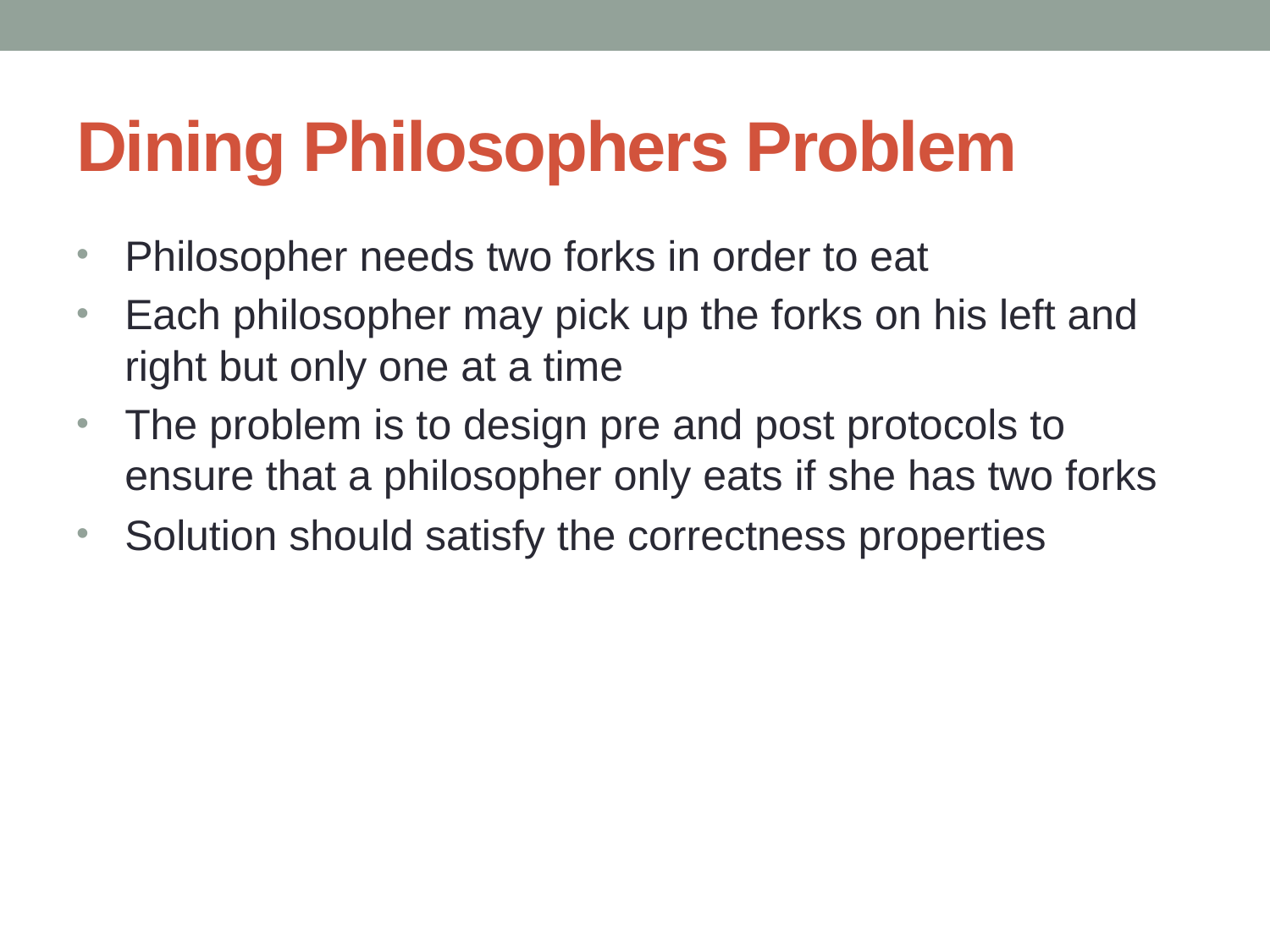

# Dining Philosophers Problem
Philosopher needs two forks in order to eat
Each philosopher may pick up the forks on his left and right but only one at a time
The problem is to design pre and post protocols to ensure that a philosopher only eats if she has two forks
Solution should satisfy the correctness properties